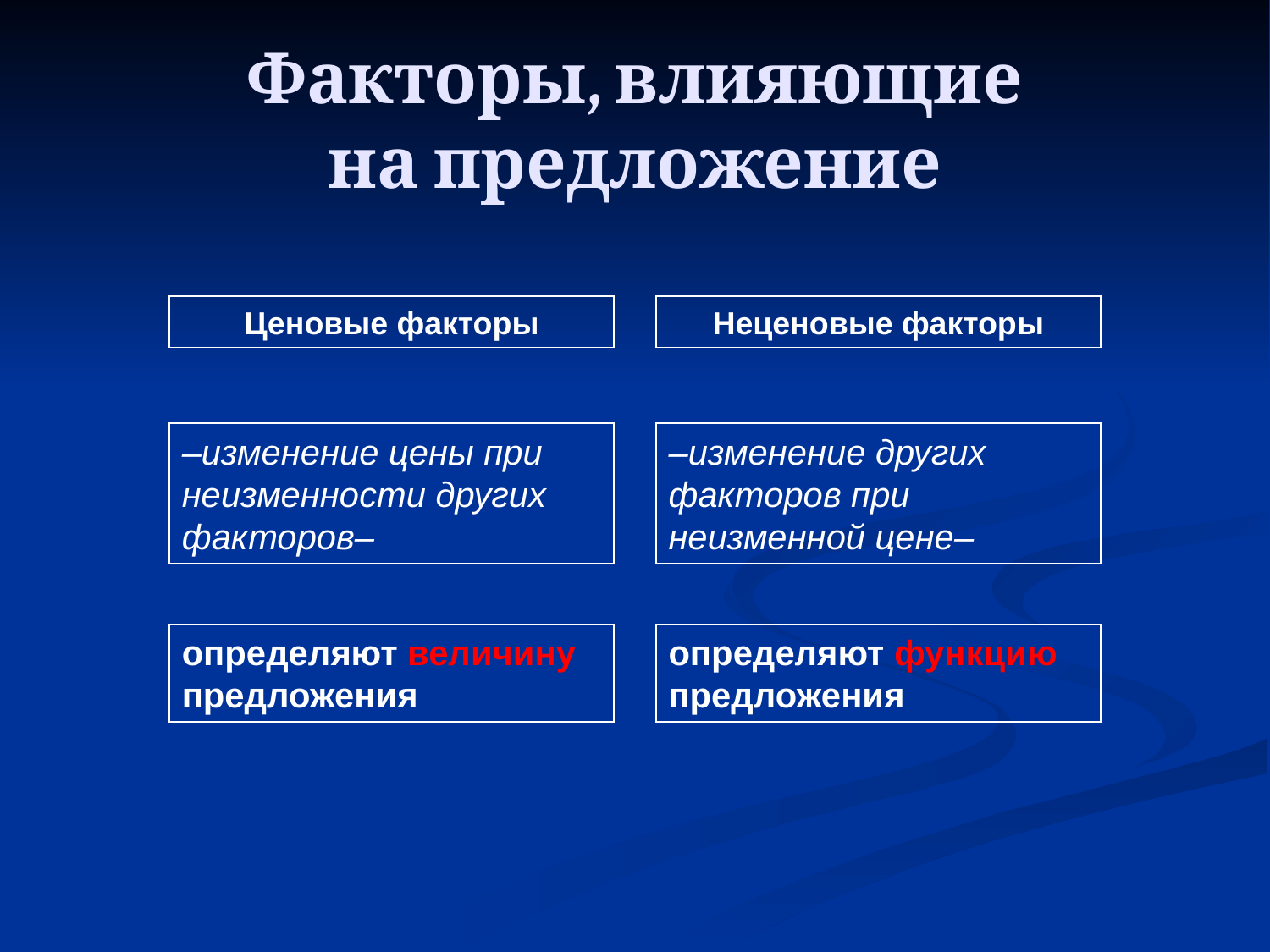

Факторы, влияющие
на предложение
Ценовые факторы
Неценовые факторы
–изменение цены при неизменности других факторов–
–изменение других факторов при неизменной цене–
определяют величину предложения
определяют функцию предложения